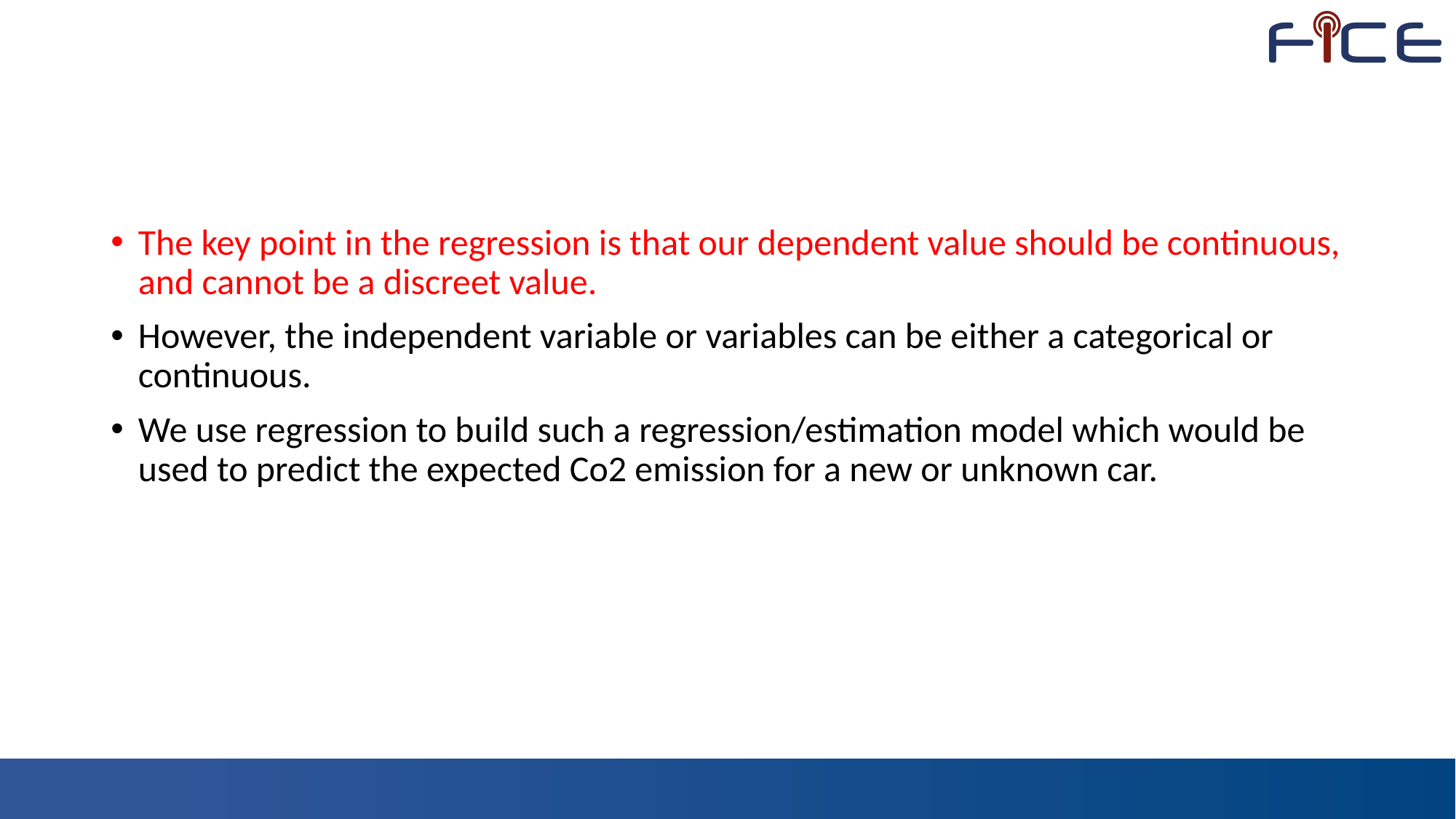

#
The key point in the regression is that our dependent value should be continuous, and cannot be a discreet value.
However, the independent variable or variables can be either a categorical or continuous.
We use regression to build such a regression/estimation model which would be used to predict the expected Co2 emission for a new or unknown car.